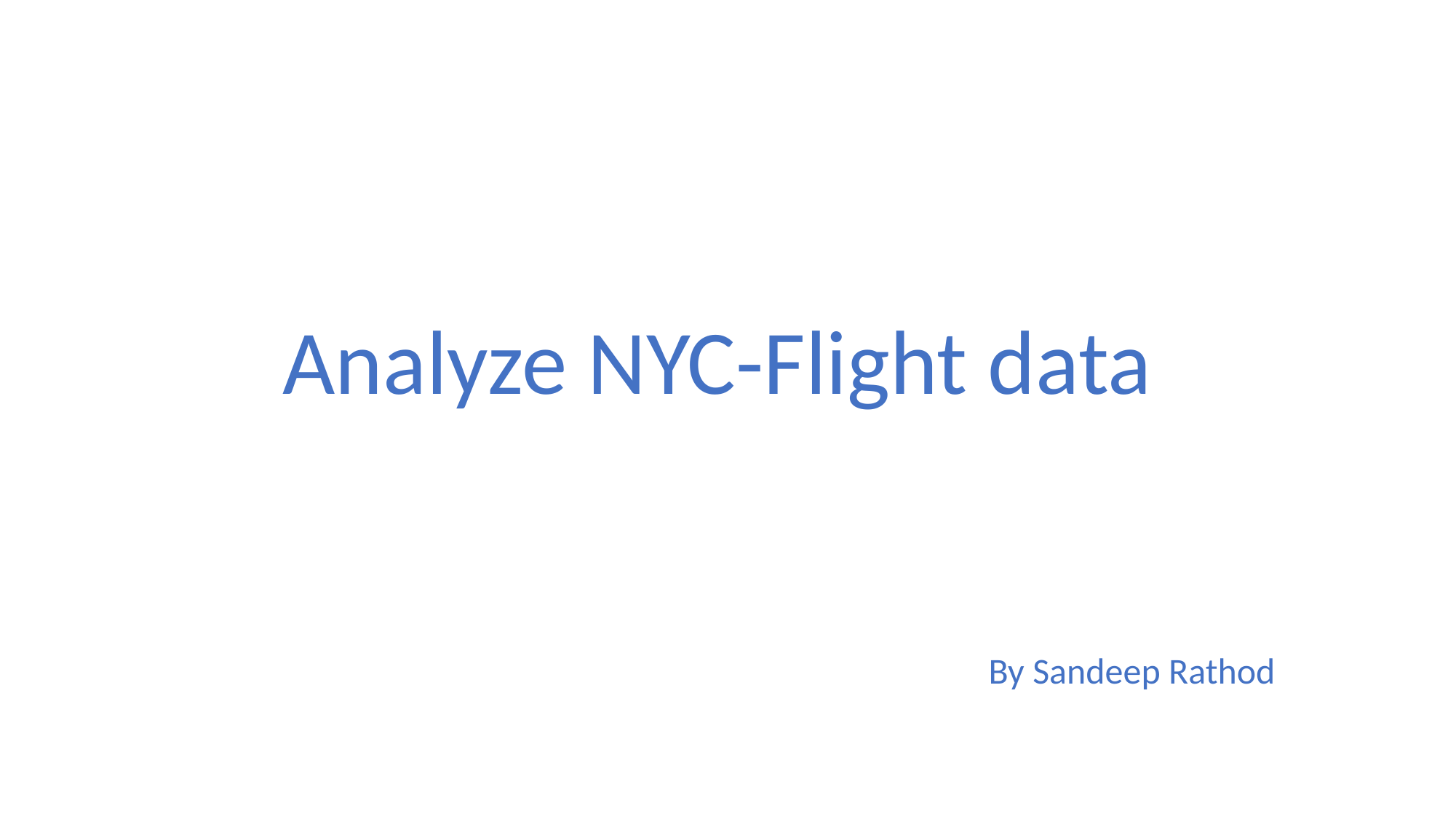

# Analyze NYC-Flight data
By Sandeep Rathod